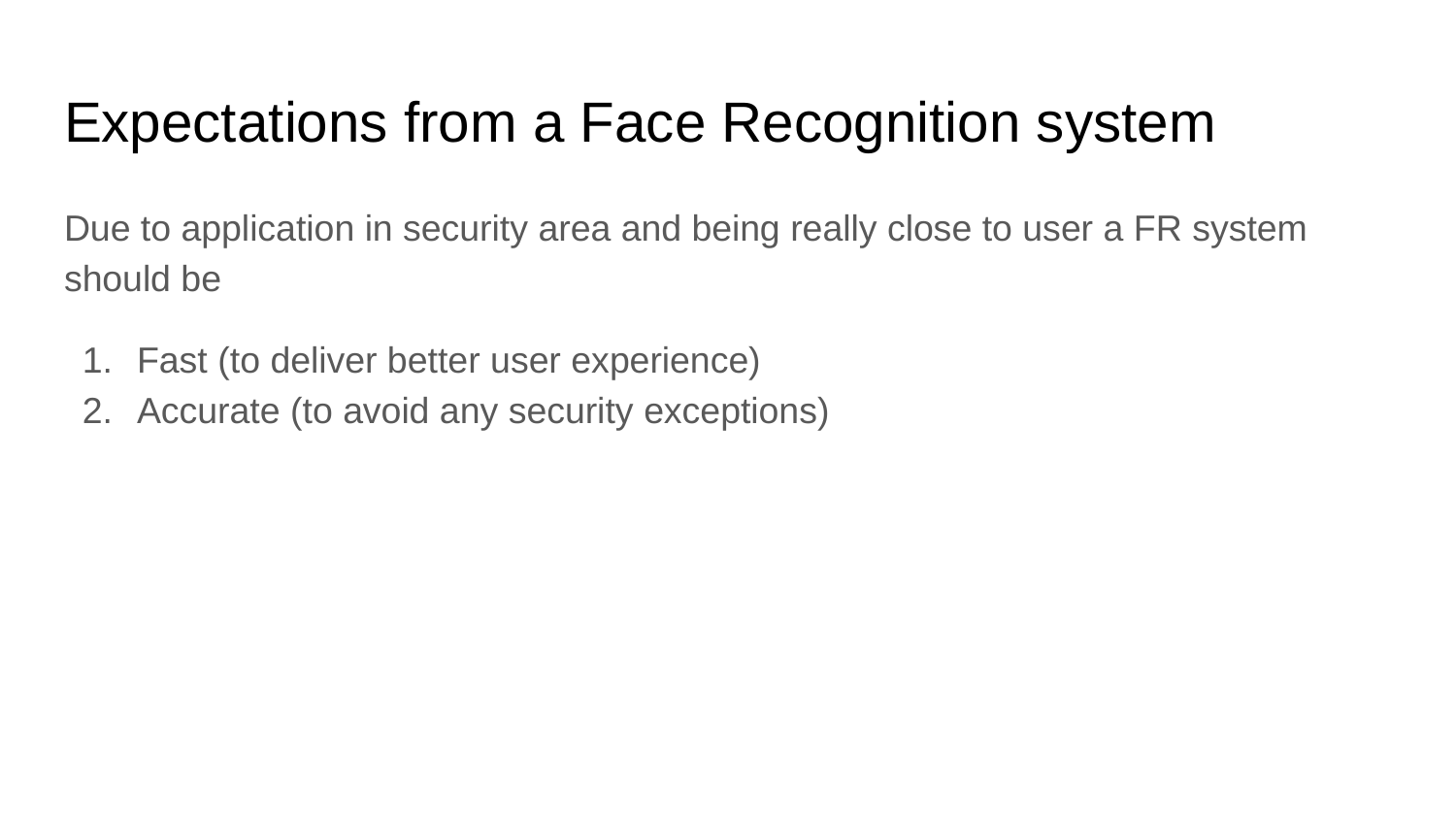

# Expectations from a Face Recognition system
Due to application in security area and being really close to user a FR system should be
Fast (to deliver better user experience)
Accurate (to avoid any security exceptions)